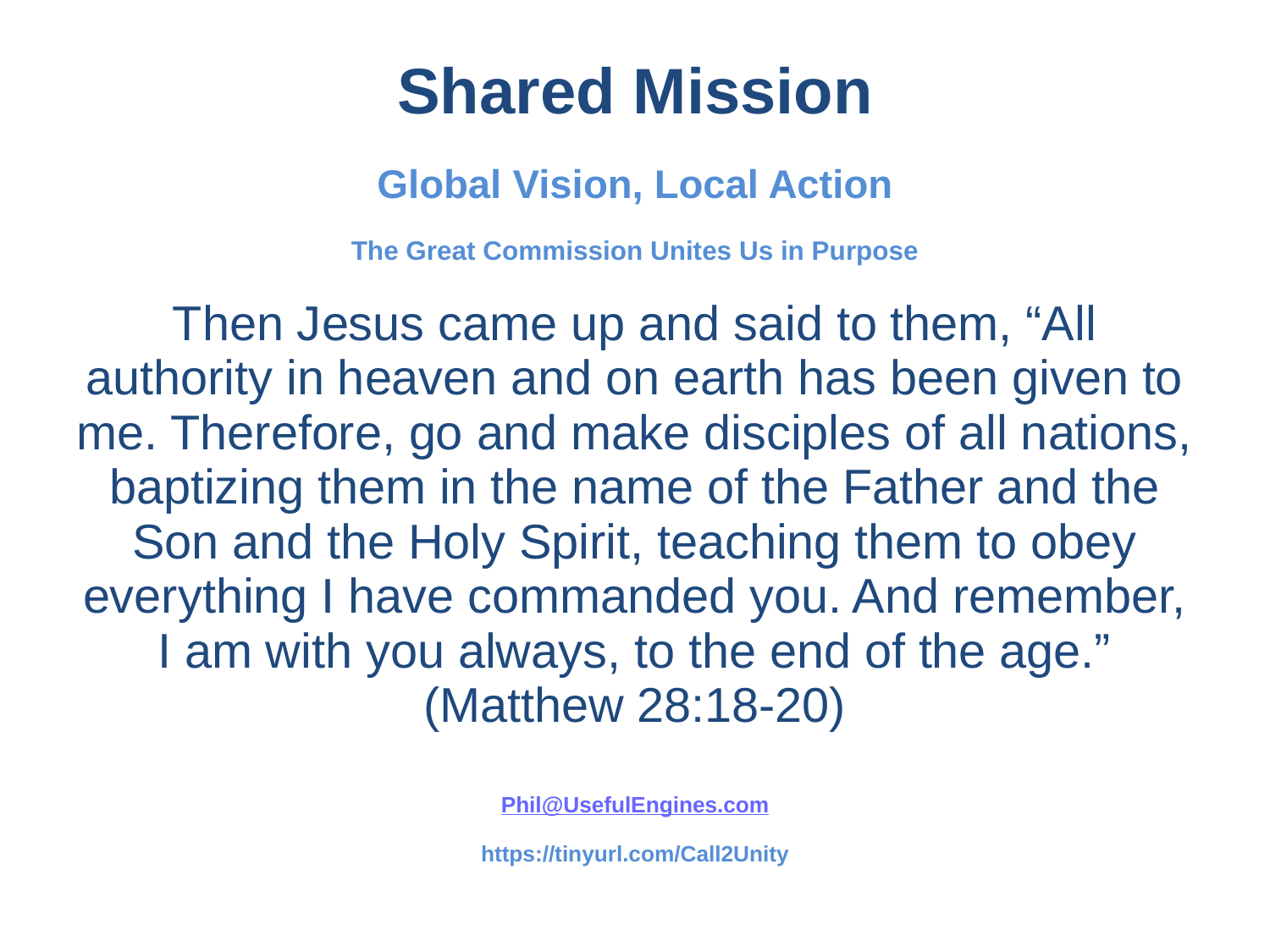

Shared Mission

Global Vision, Local Action

The Great Commission Unites Us in Purpose

Then Jesus came up and said to them, “All authority in heaven and on earth has been given to me. Therefore, go and make disciples of all nations, baptizing them in the name of the Father and the Son and the Holy Spirit, teaching them to obey everything I have commanded you. And remember, I am with you always, to the end of the age.”
(Matthew 28:18-20)

Phil@UsefulEngines.com

https://tinyurl.com/Call2Unity